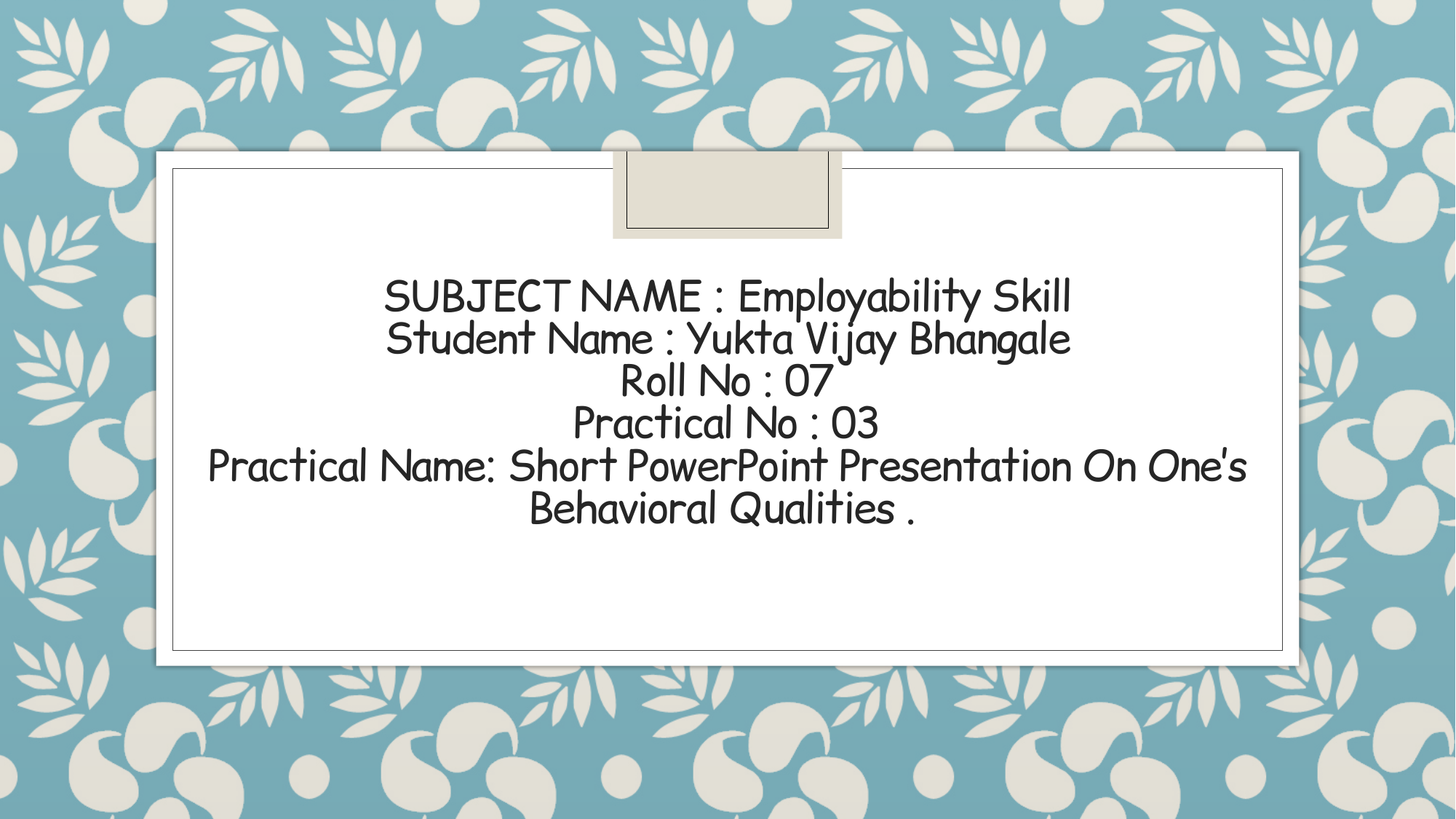

# Subject name : Employability Skill Student Name : Yukta Vijay Bhangale Roll No : 07 Practical No : 03 Practical Name: Short PowerPoint Presentation On One’s Behavioral Qualities .